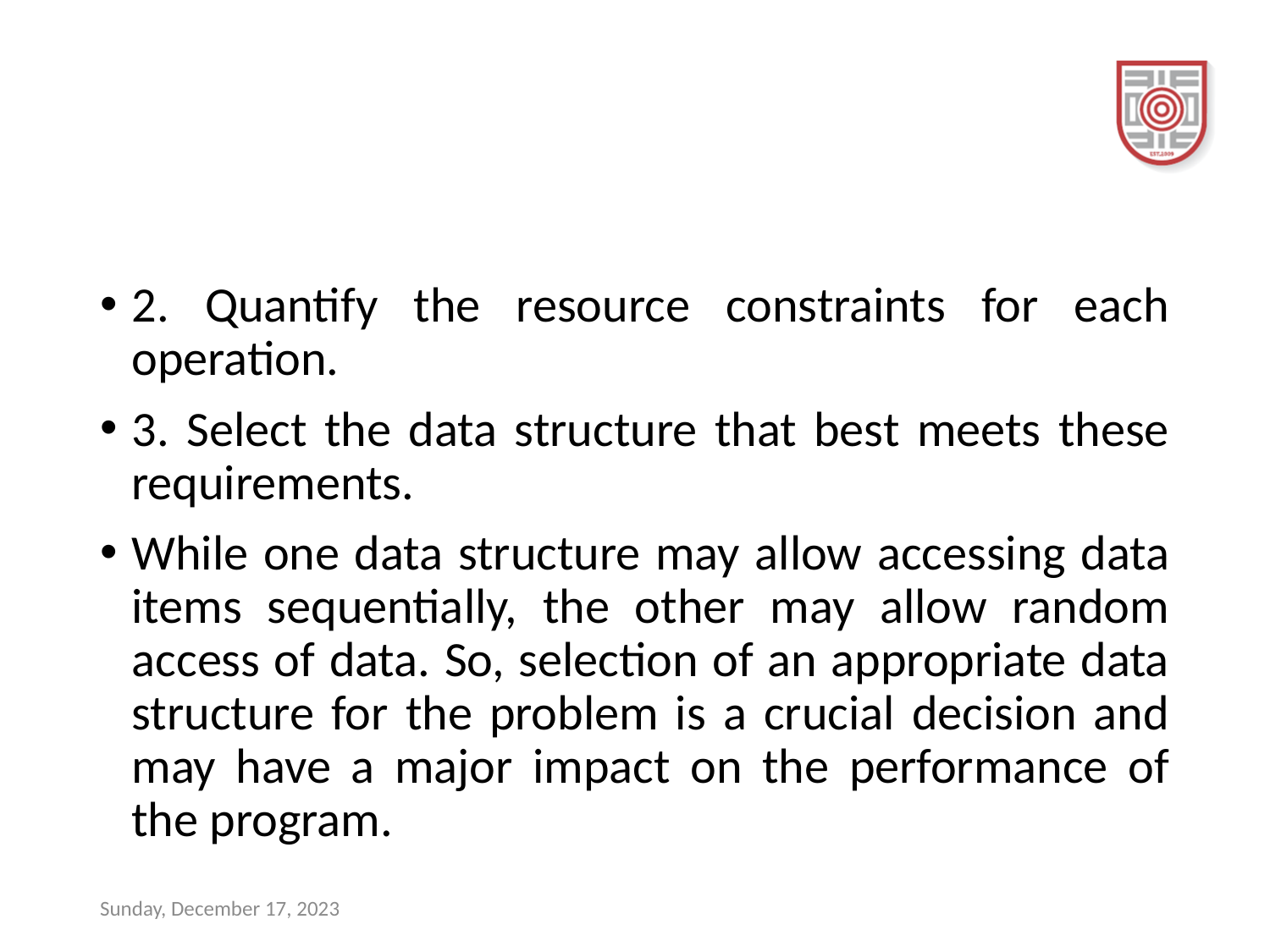

#

2. Quantify the resource constraints for each operation.
3. Select the data structure that best meets these requirements.
While one data structure may allow accessing data items sequentially, the other may allow random access of data. So, selection of an appropriate data structure for the problem is a crucial decision and may have a major impact on the performance of the program.
Sunday, December 17, 2023